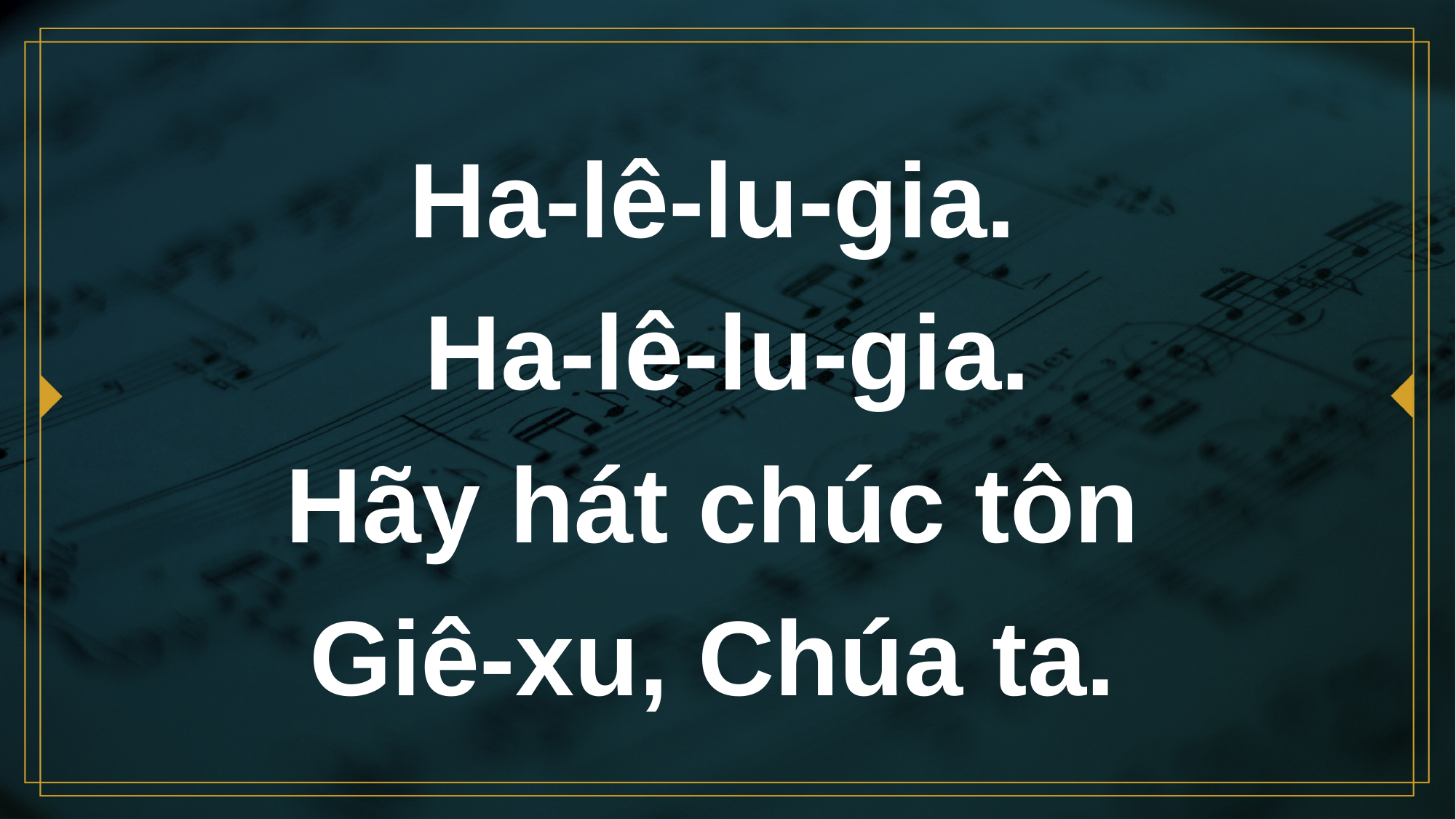

# Ha-lê-lu-gia. Ha-lê-lu-gia.
Hãy hát chúc tôn
Giê-xu, Chúa ta.